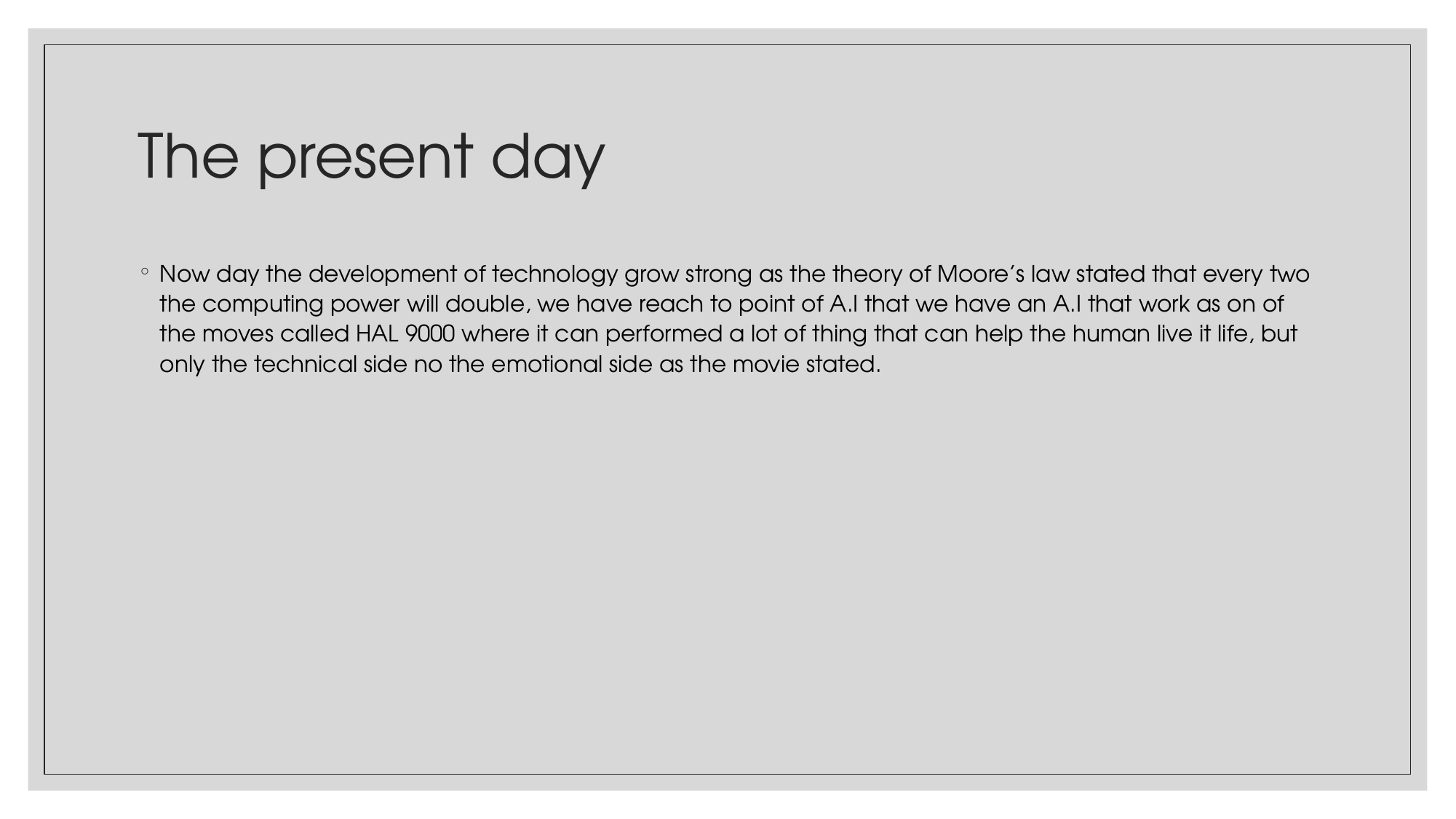

# The present day
Now day the development of technology grow strong as the theory of Moore’s law stated that every two the computing power will double, we have reach to point of A.I that we have an A.I that work as on of the moves called HAL 9000 where it can performed a lot of thing that can help the human live it life, but only the technical side no the emotional side as the movie stated.